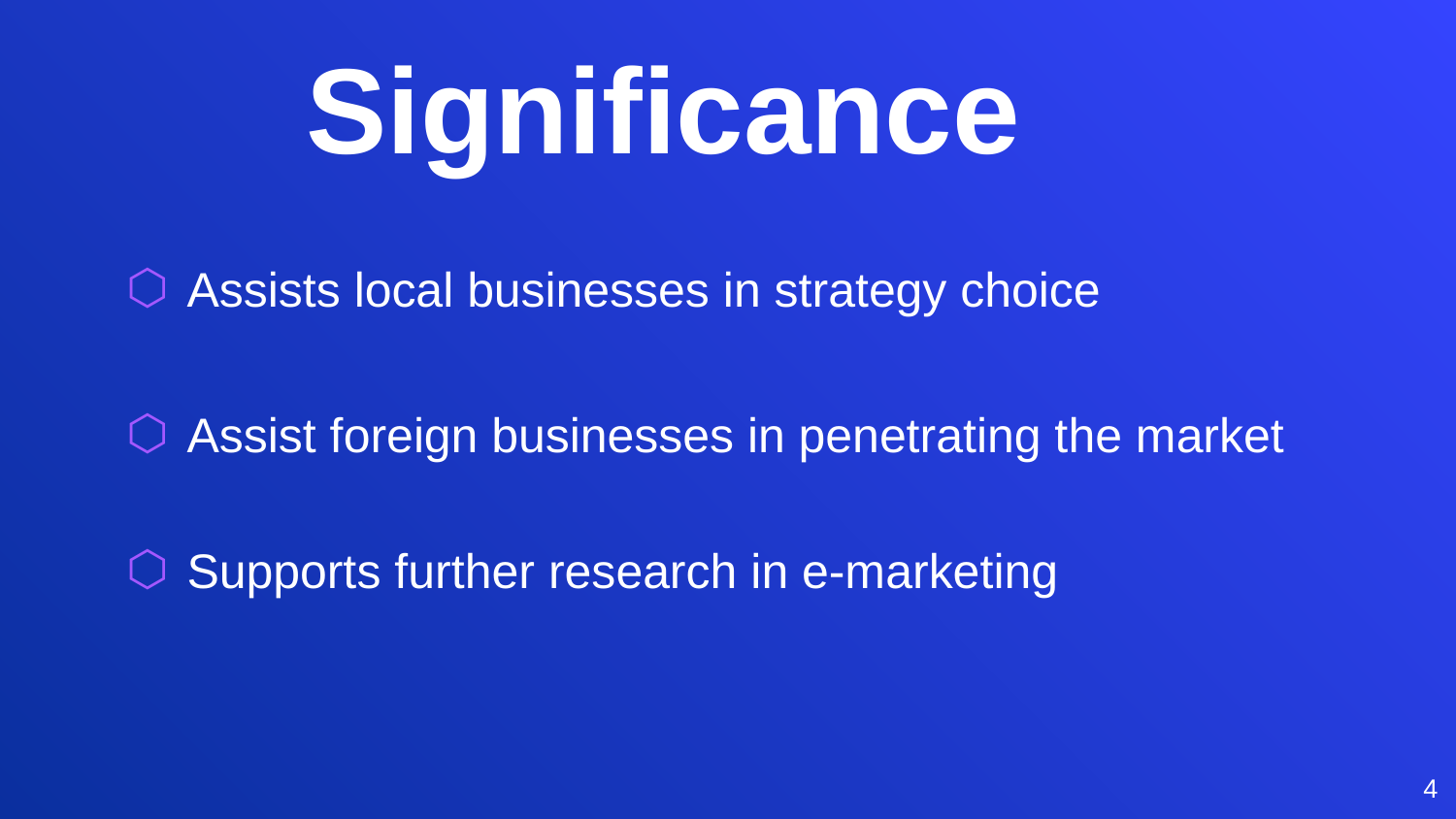

Significance
Assists local businesses in strategy choice

Assist foreign businesses in penetrating the market
Supports further research in e-marketing
4